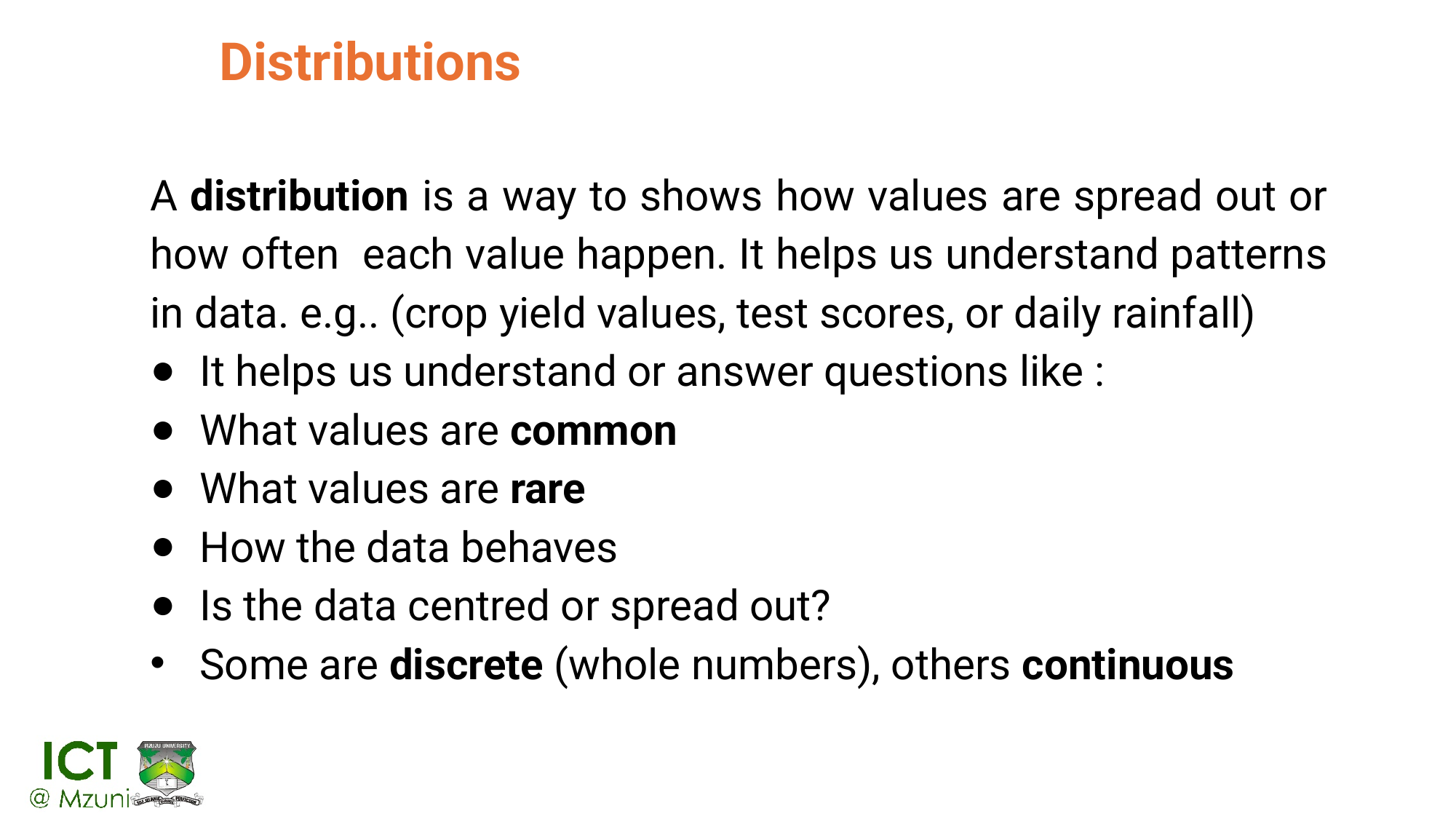

# Distributions
A distribution is a way to shows how values are spread out or how often  each value happen. It helps us understand patterns in data. e.g.. (crop yield values, test scores, or daily rainfall)
It helps us understand or answer questions like :
What values are common
What values are rare
How the data behaves
Is the data centred or spread out?
Some are discrete (whole numbers), others continuous